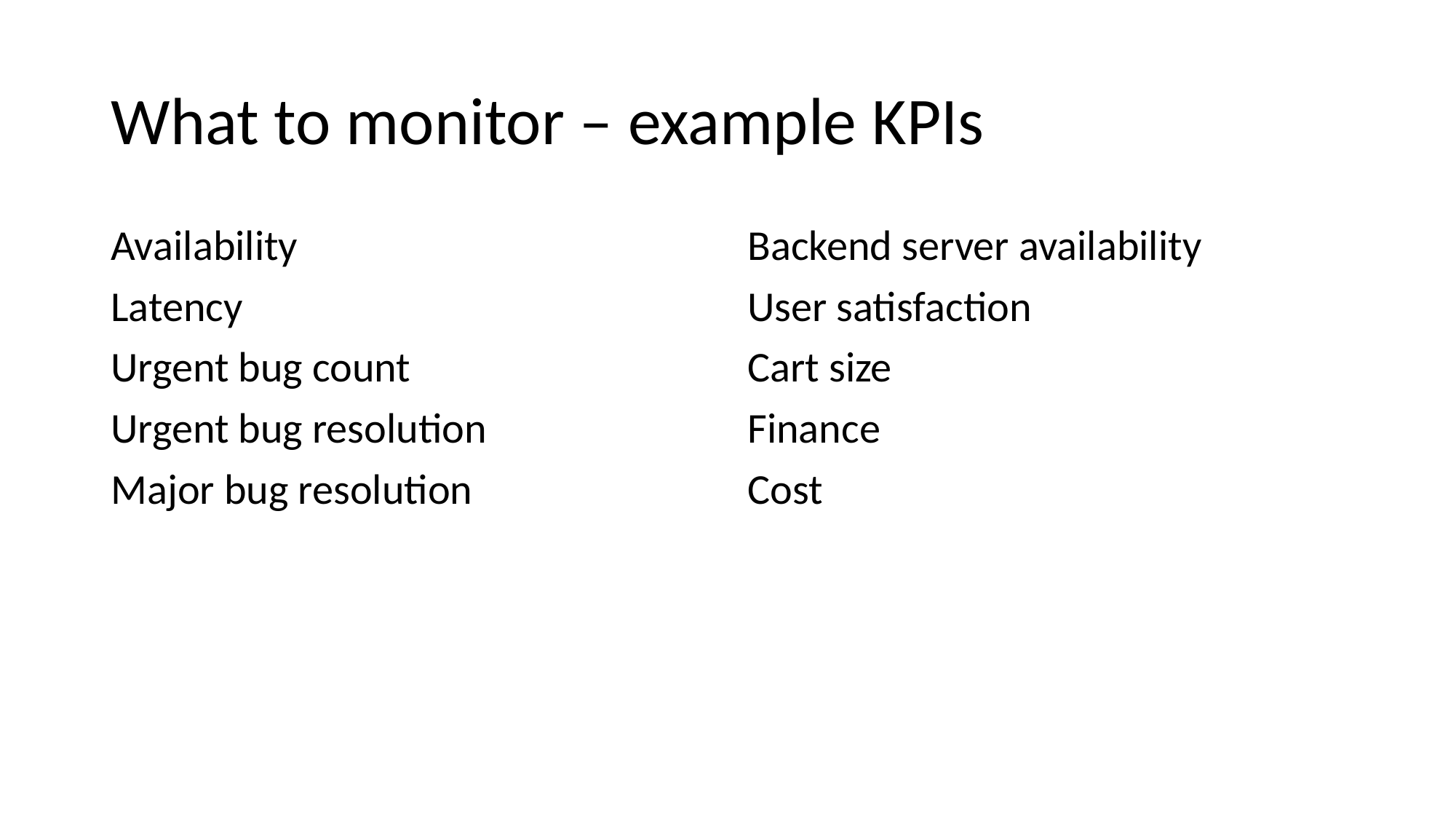

# What to monitor – example KPIs
Availability
Latency
Urgent bug count
Urgent bug resolution
Major bug resolution
Backend server availability
User satisfaction
Cart size
Finance
Cost